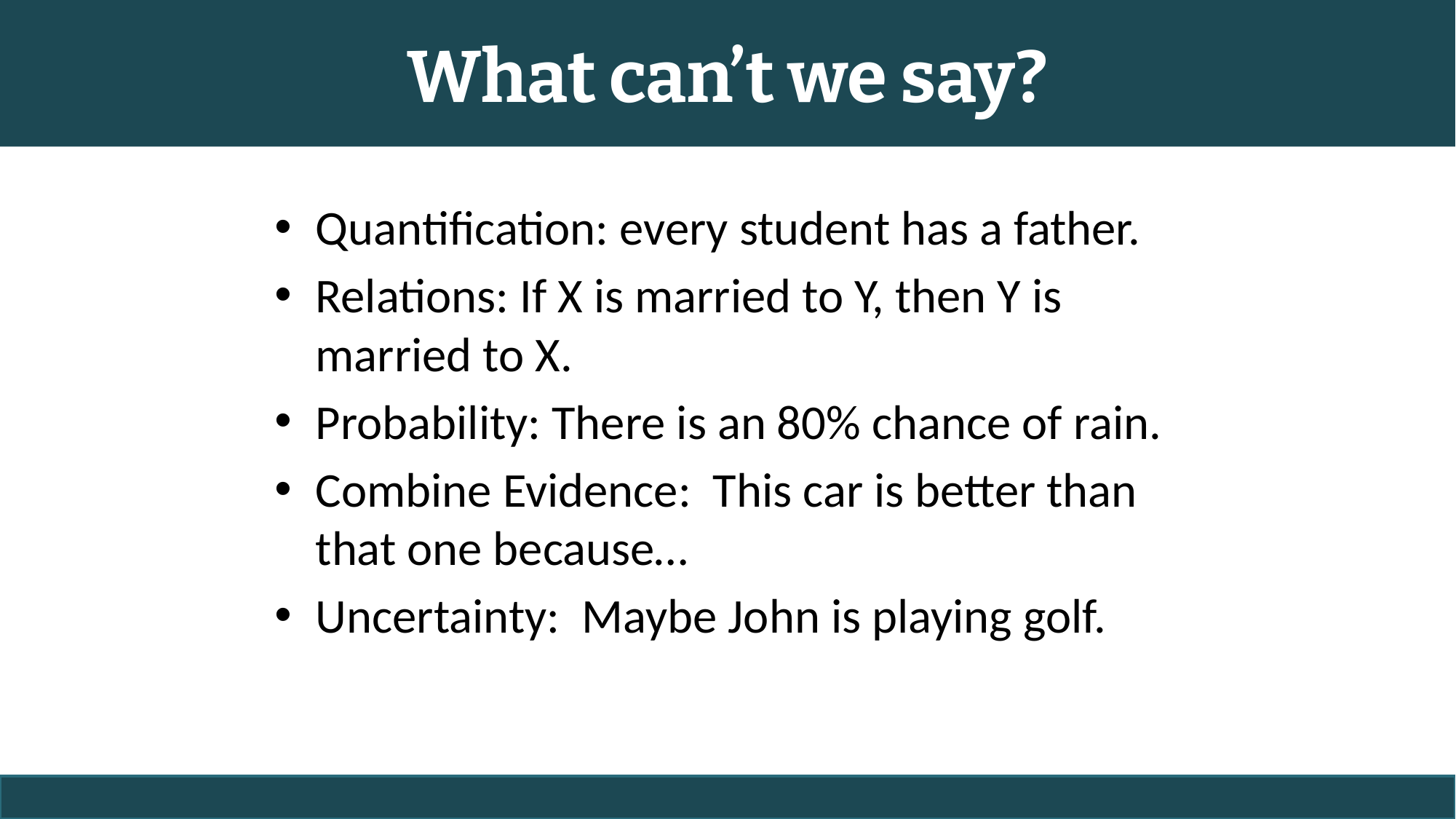

What can’t we say?
Quantification: every student has a father.
Relations: If X is married to Y, then Y is married to X.
Probability: There is an 80% chance of rain.
Combine Evidence:  This car is better than that one because…
Uncertainty:  Maybe John is playing golf.